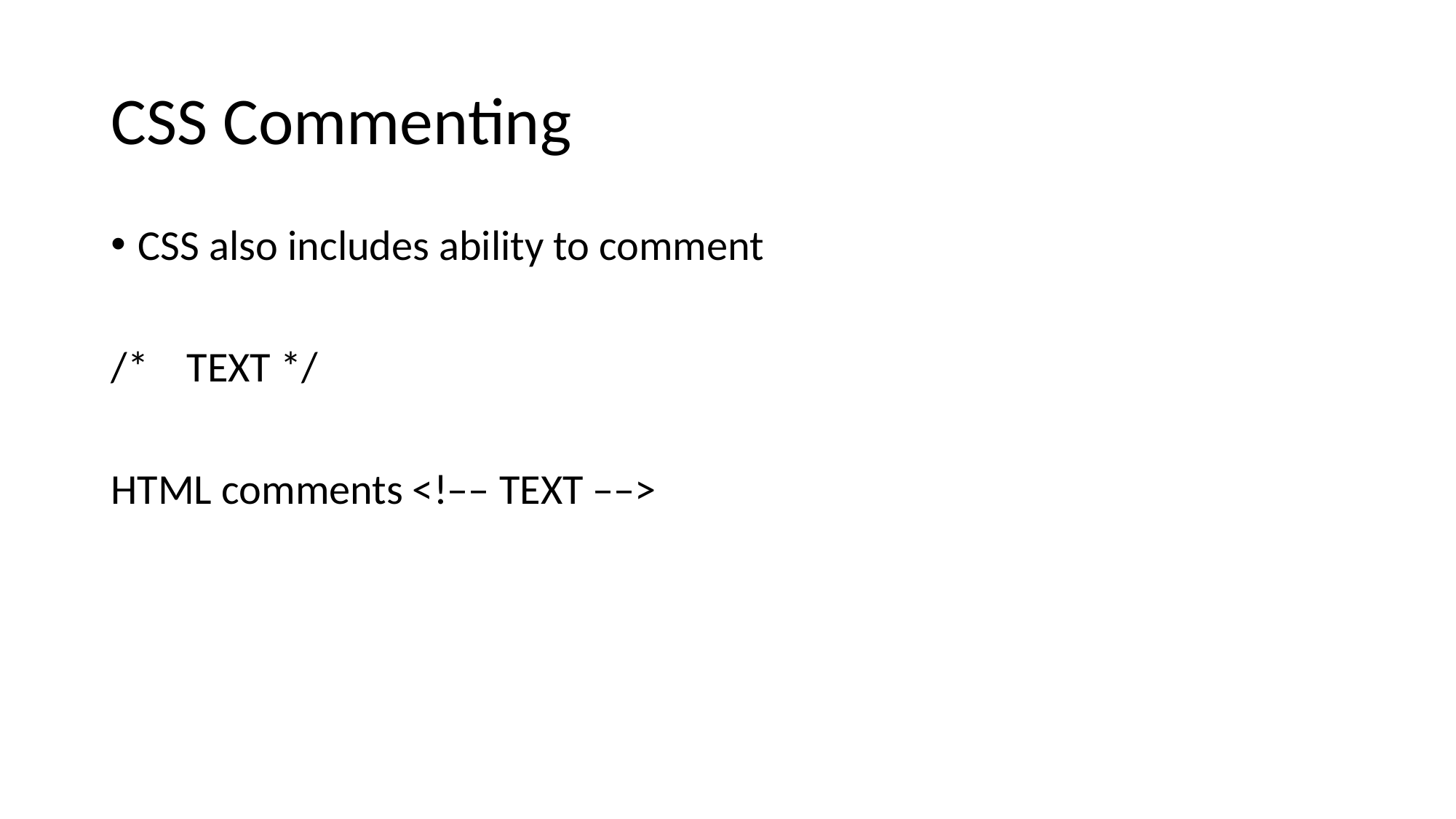

# CSS Commenting
CSS also includes ability to comment

/*    TEXT */

HTML comments <!–– TEXT ––>